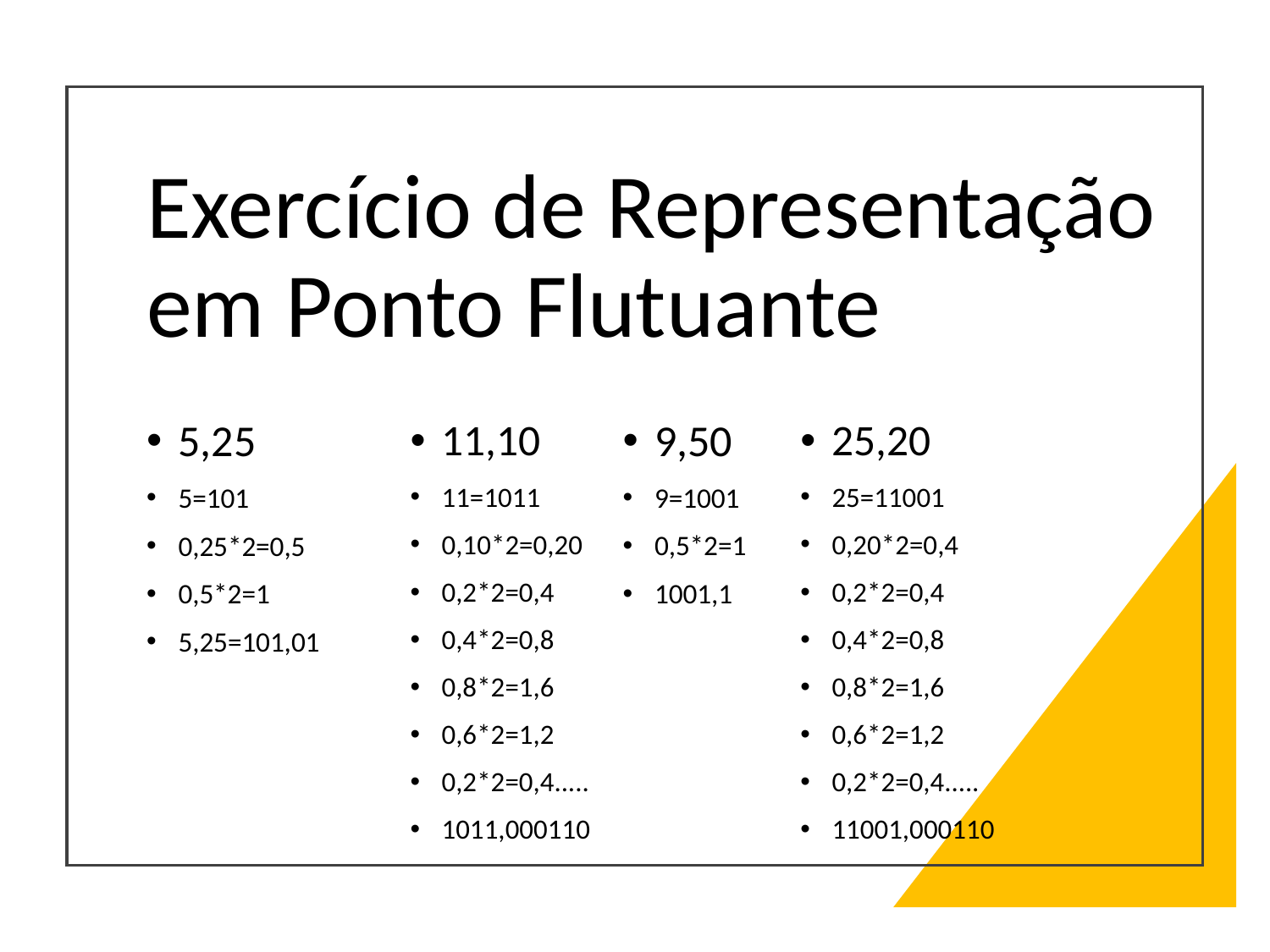

# Exercício de Representação em Ponto Flutuante
25,20
25=11001
0,20*2=0,4
0,2*2=0,4
0,4*2=0,8
0,8*2=1,6
0,6*2=1,2
0,2*2=0,4.....
11001,000110

9,50
9=1001
0,5*2=1
1001,1
11,10
11=1011
0,10*2=0,20
0,2*2=0,4
0,4*2=0,8
0,8*2=1,6
0,6*2=1,2
0,2*2=0,4.....
1011,000110

5,25
5=101
0,25*2=0,5
0,5*2=1
5,25=101,01